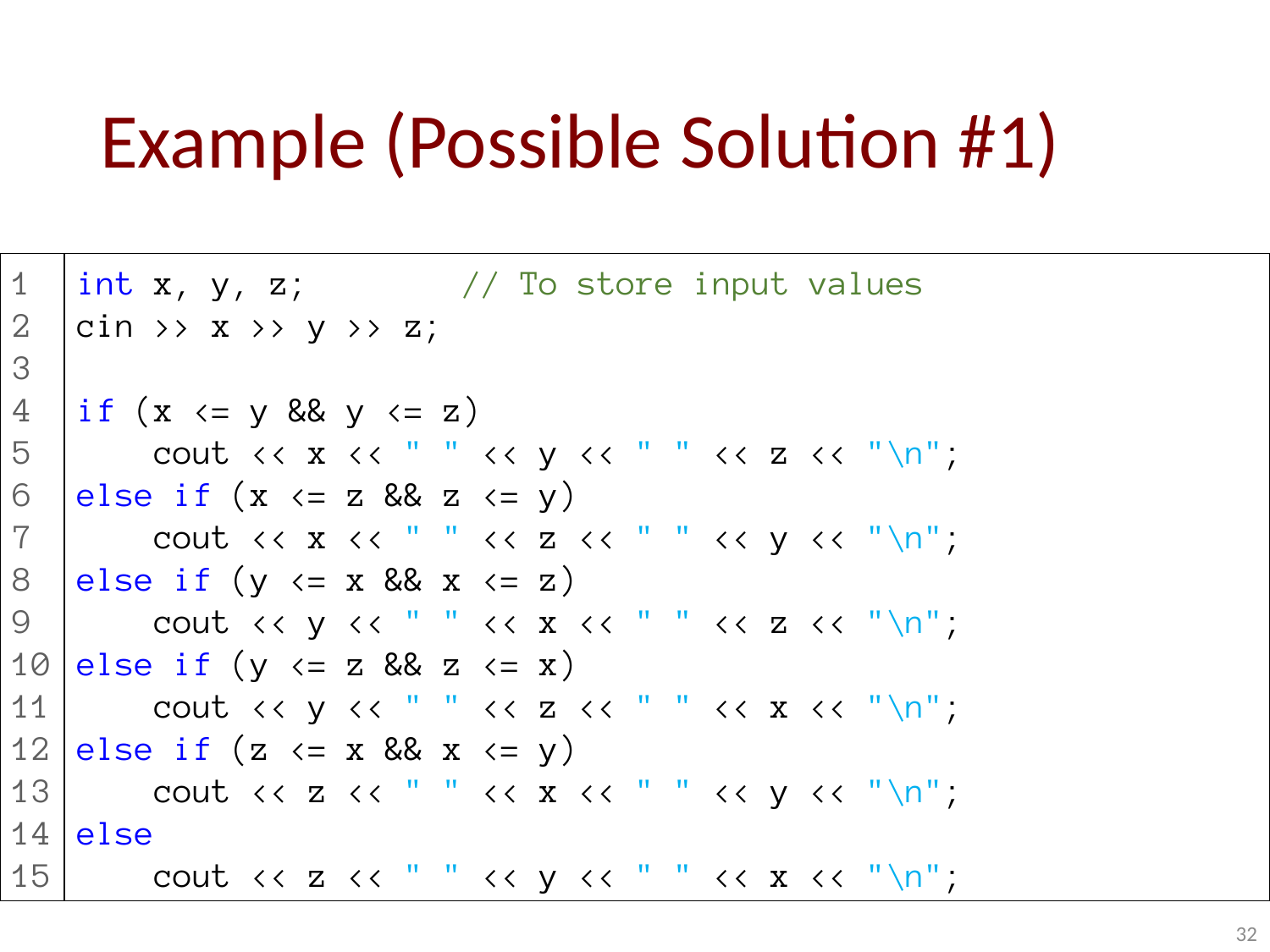

# Example (Possible Solution #1)
1
2
3
4
5
6
7
8
9
10
11
12
13
14
15
int x, y, z;        // To store input values
cin >> x >> y >> z;

if (x <= y && y <= z)
    cout << x << " " << y << " " << z << "\n";
else if (x <= z && z <= y)
    cout << x << " " << z << " " << y << "\n";
else if (y <= x && x <= z)
    cout << y << " " << x << " " << z << "\n";
else if (y <= z && z <= x)
    cout << y << " " << z << " " << x << "\n";
else if (z <= x && x <= y)
    cout << z << " " << x << " " << y << "\n";
else
    cout << z << " " << y << " " << x << "\n";
32